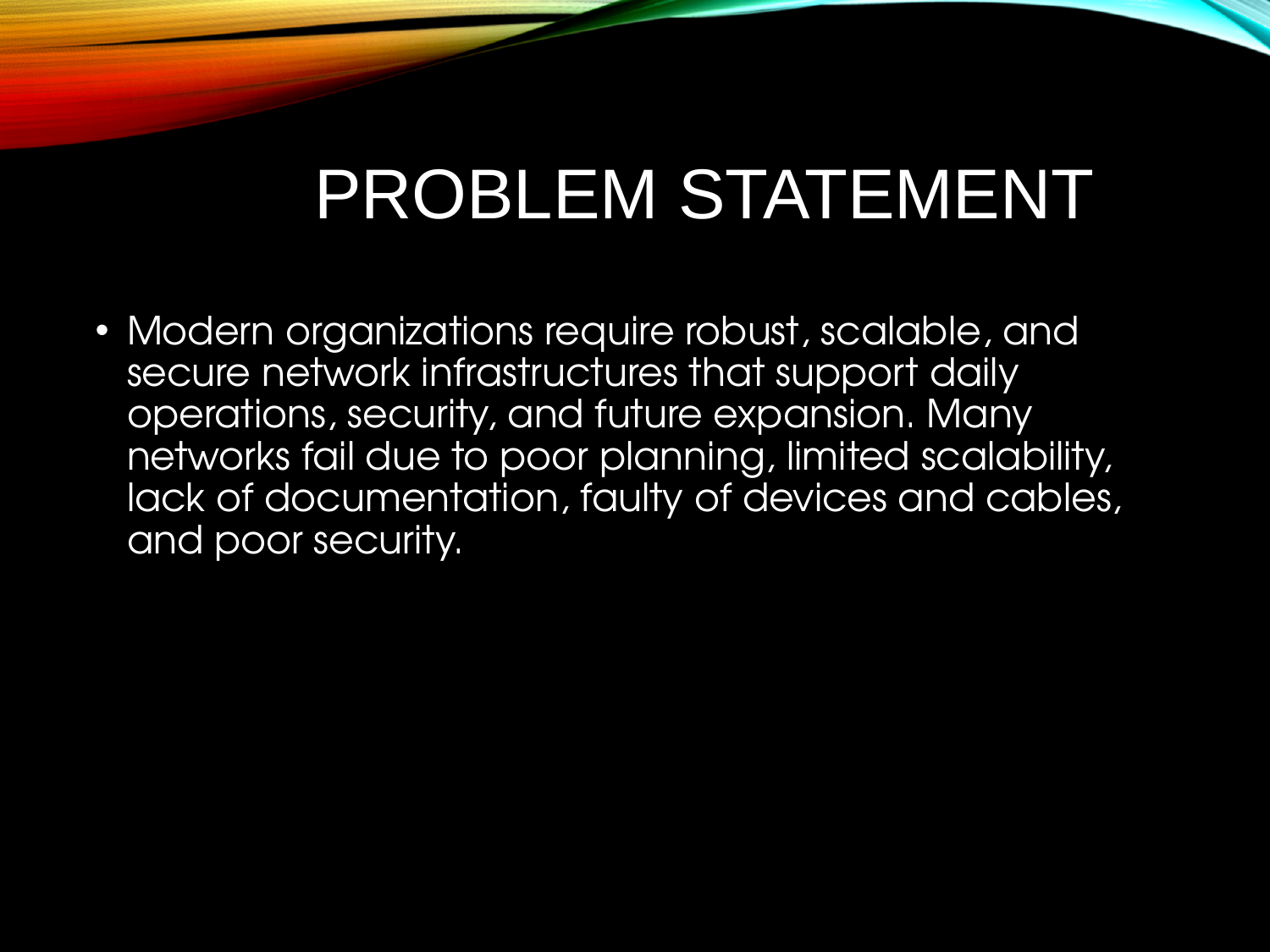

# Problem Statement
Modern organizations require robust, scalable, and secure network infrastructures that support daily operations, security, and future expansion. Many networks fail due to poor planning, limited scalability, lack of documentation, faulty of devices and cables, and poor security.